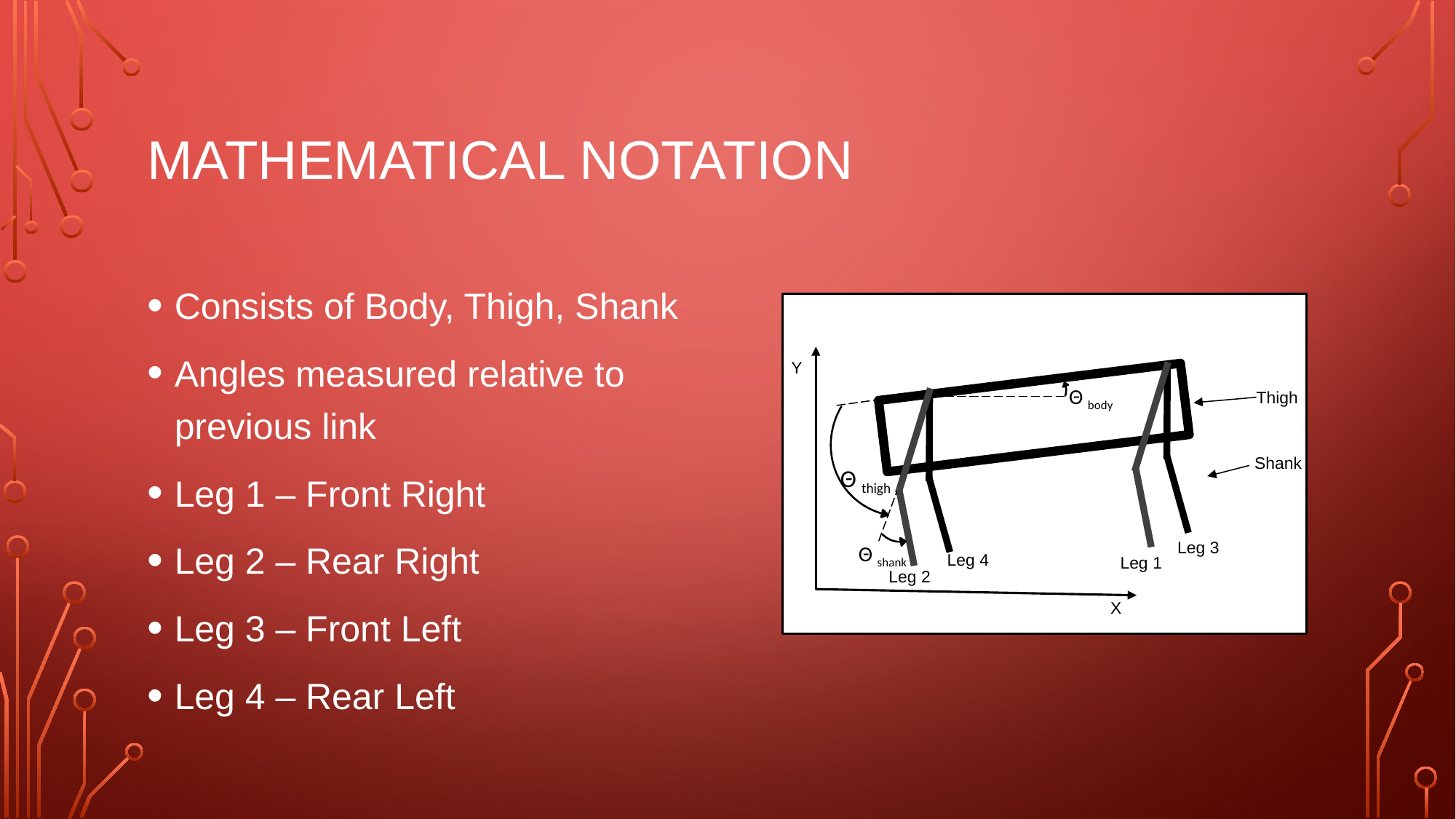

# Mathematical notation
Consists of Body, Thigh, Shank
Angles measured relative to previous link
Leg 1 – Front Right
Leg 2 – Rear Right
Leg 3 – Front Left
Leg 4 – Rear Left

Y
X

Θ thigh

Θ body

Θ shank
Leg 3

Leg 4
Leg 1
Leg 2
Thigh
Shank